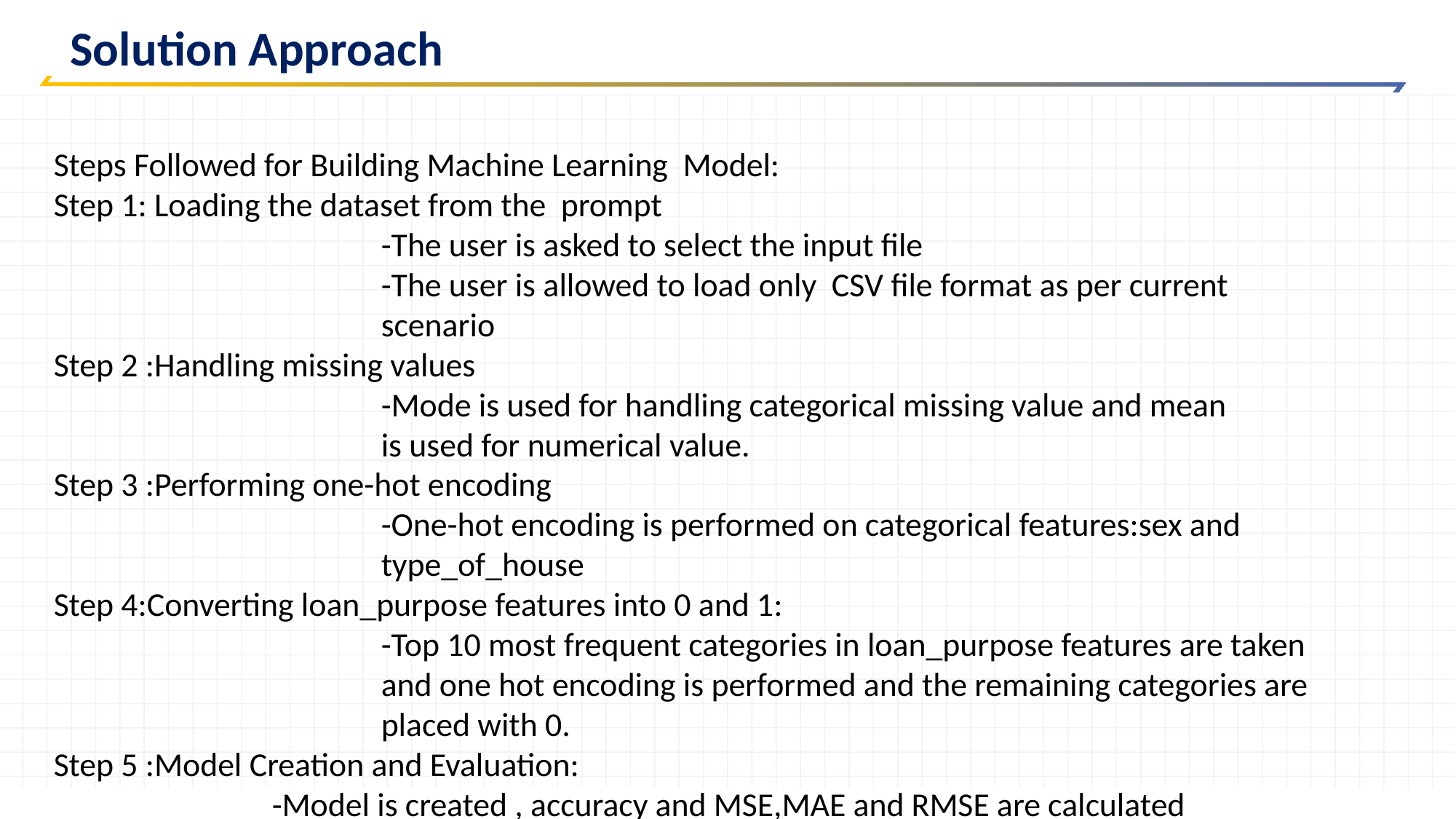

Solution Approach

Steps Followed for Building Machine Learning  Model:
Step 1: Loading the dataset from the  prompt
			-The user is asked to select the input file
			-The user is allowed to load only  CSV file format as per current   					scenario
Step 2 :Handling missing values
			-Mode is used for handling categorical missing value and mean 					is used for numerical value.
Step 3 :Performing one-hot encoding
			-One-hot encoding is performed on categorical features:sex and 					type_of_house
Step 4:Converting loan_purpose features into 0 and 1:
			-Top 10 most frequent categories in loan_purpose features are taken 				and one hot encoding is performed and the remaining categories are 				placed with 0.
Step 5 :Model Creation and Evaluation:
		-Model is created , accuracy and MSE,MAE and RMSE are calculated